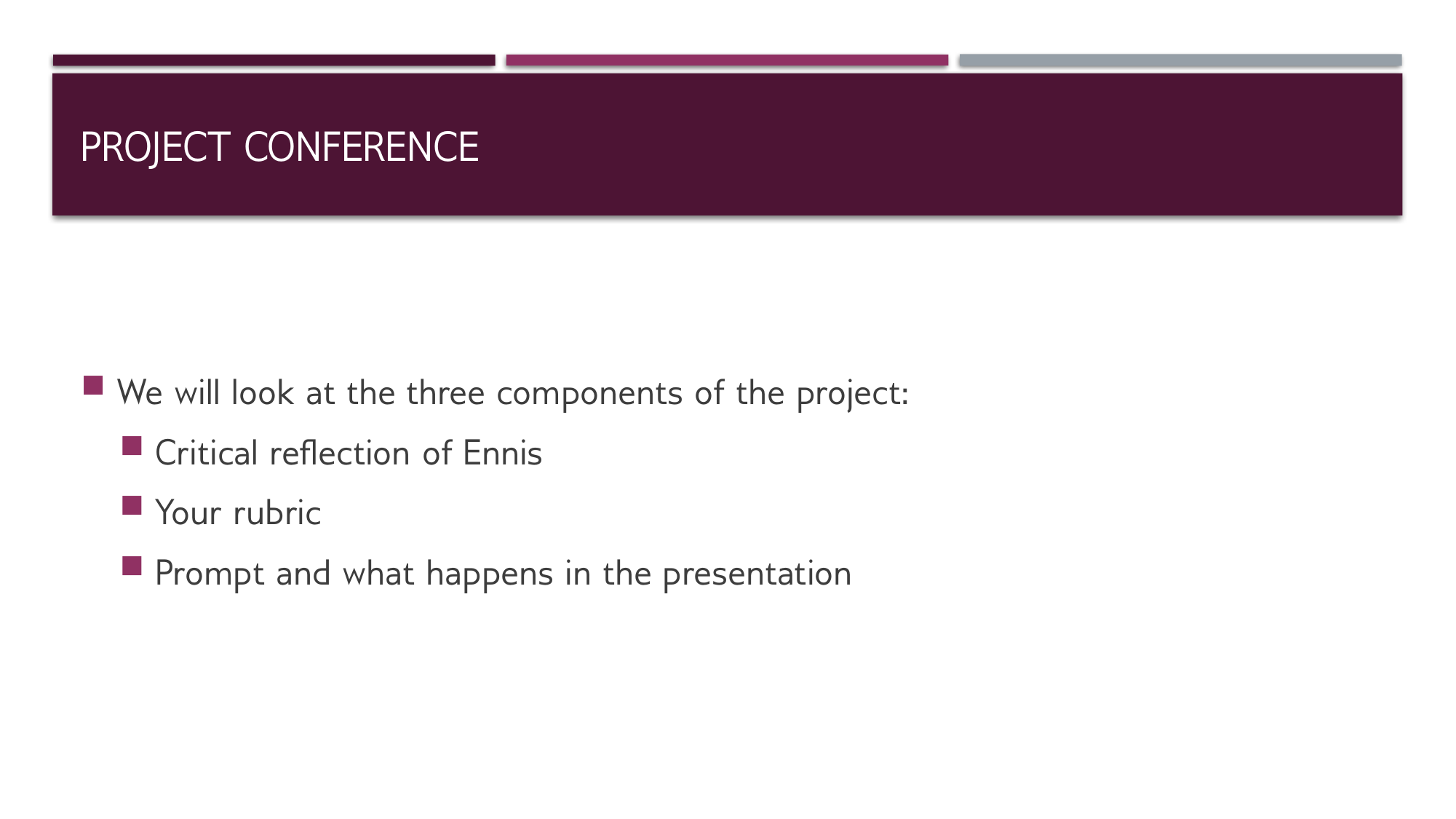

# Project Conference
We will look at the three components of the project:
Critical reflection of Ennis
Your rubric
Prompt and what happens in the presentation